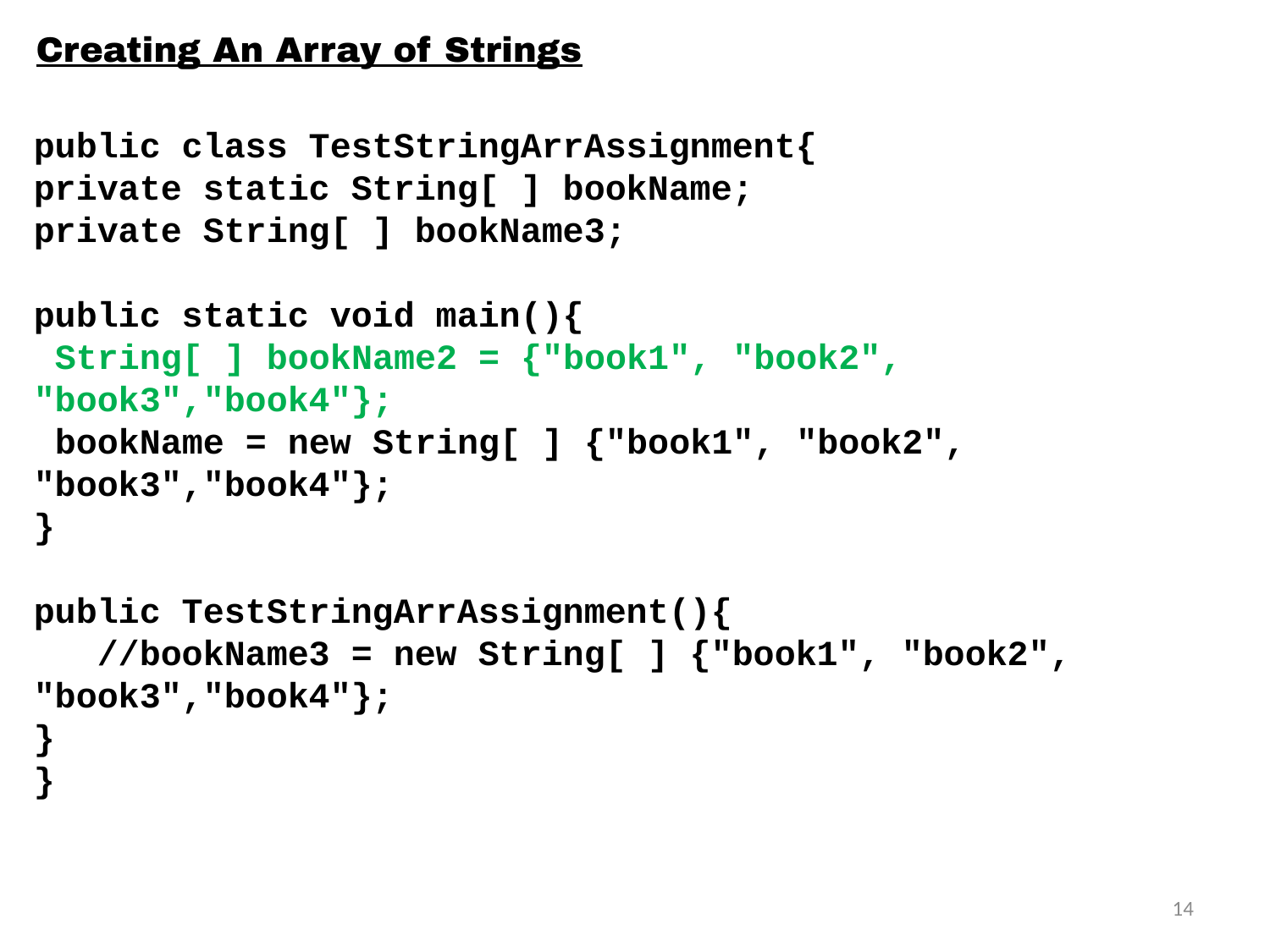

Creating An Array of Strings
public class TestStringArrAssignment{
private static String[ ] bookName;
private String[ ] bookName3;

public static void main(){
 String[ ] bookName2 = {"book1", "book2", "book3","book4"};
 bookName = new String[ ] {"book1", "book2", "book3","book4"};
}

public TestStringArrAssignment(){
   //bookName3 = new String[ ] {"book1", "book2", "book3","book4"};
}
}
14